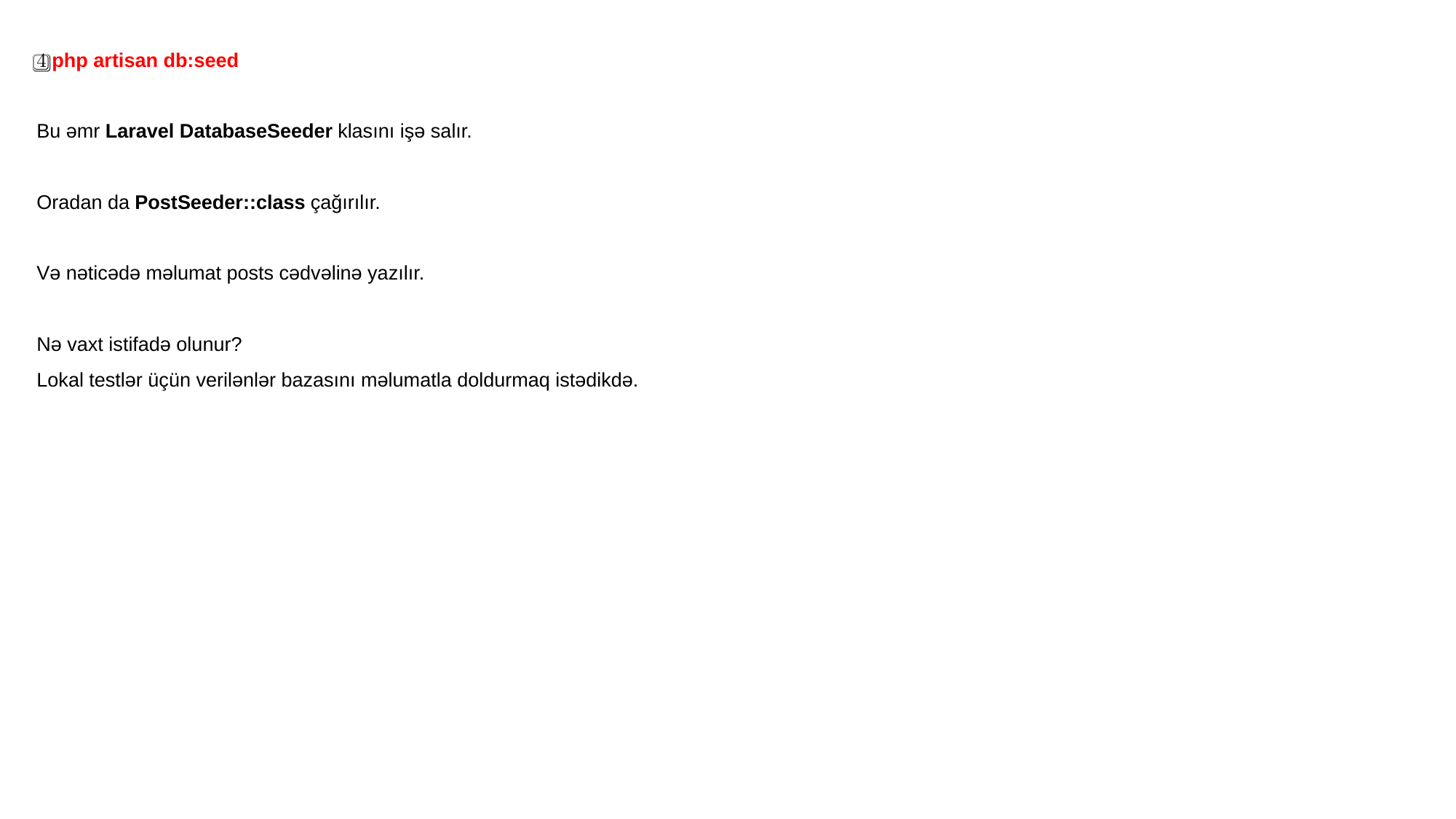

4️⃣ php artisan db:seed

Bu əmr Laravel DatabaseSeeder klasını işə salır.

Oradan da PostSeeder::class çağırılır.

Və nəticədə məlumat posts cədvəlinə yazılır.

Nə vaxt istifadə olunur?
Lokal testlər üçün verilənlər bazasını məlumatla doldurmaq istədikdə.